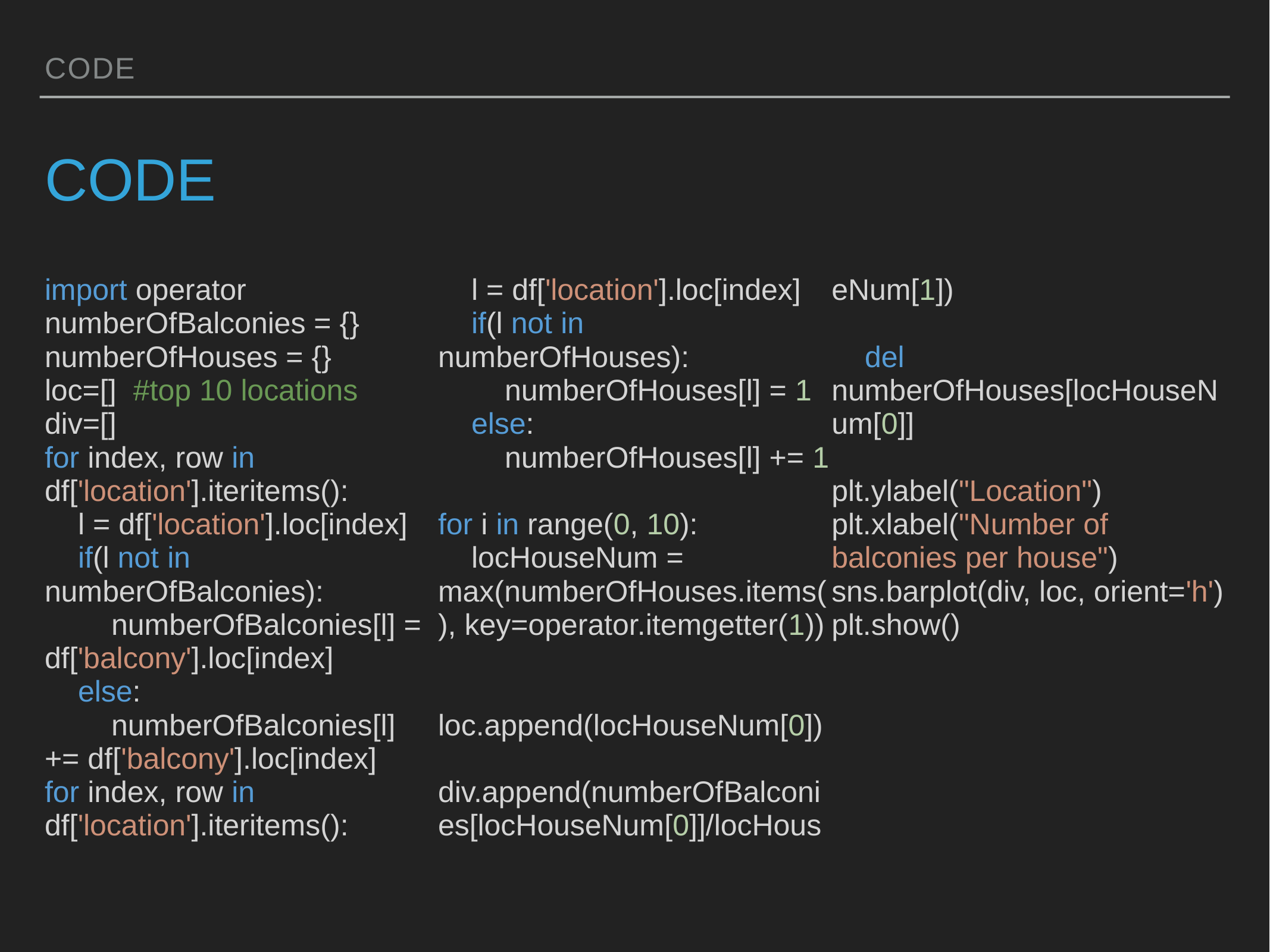

CODE
# Code
import operator
numberOfBalconies = {}
numberOfHouses = {}
loc=[]  #top 10 locations
div=[]
for index, row in df['location'].iteritems():
    l = df['location'].loc[index]
    if(l not in numberOfBalconies):
        numberOfBalconies[l] = df['balcony'].loc[index]
    else:
        numberOfBalconies[l] += df['balcony'].loc[index]
for index, row in df['location'].iteritems():
    l = df['location'].loc[index]
    if(l not in numberOfHouses):
        numberOfHouses[l] = 1
    else:
        numberOfHouses[l] += 1

for i in range(0, 10):
    locHouseNum = max(numberOfHouses.items(), key=operator.itemgetter(1))

    loc.append(locHouseNum[0])
    div.append(numberOfBalconies[locHouseNum[0]]/locHouseNum[1])

    del numberOfHouses[locHouseNum[0]]

plt.ylabel("Location")
plt.xlabel("Number of balconies per house")
sns.barplot(div, loc, orient='h')
plt.show()